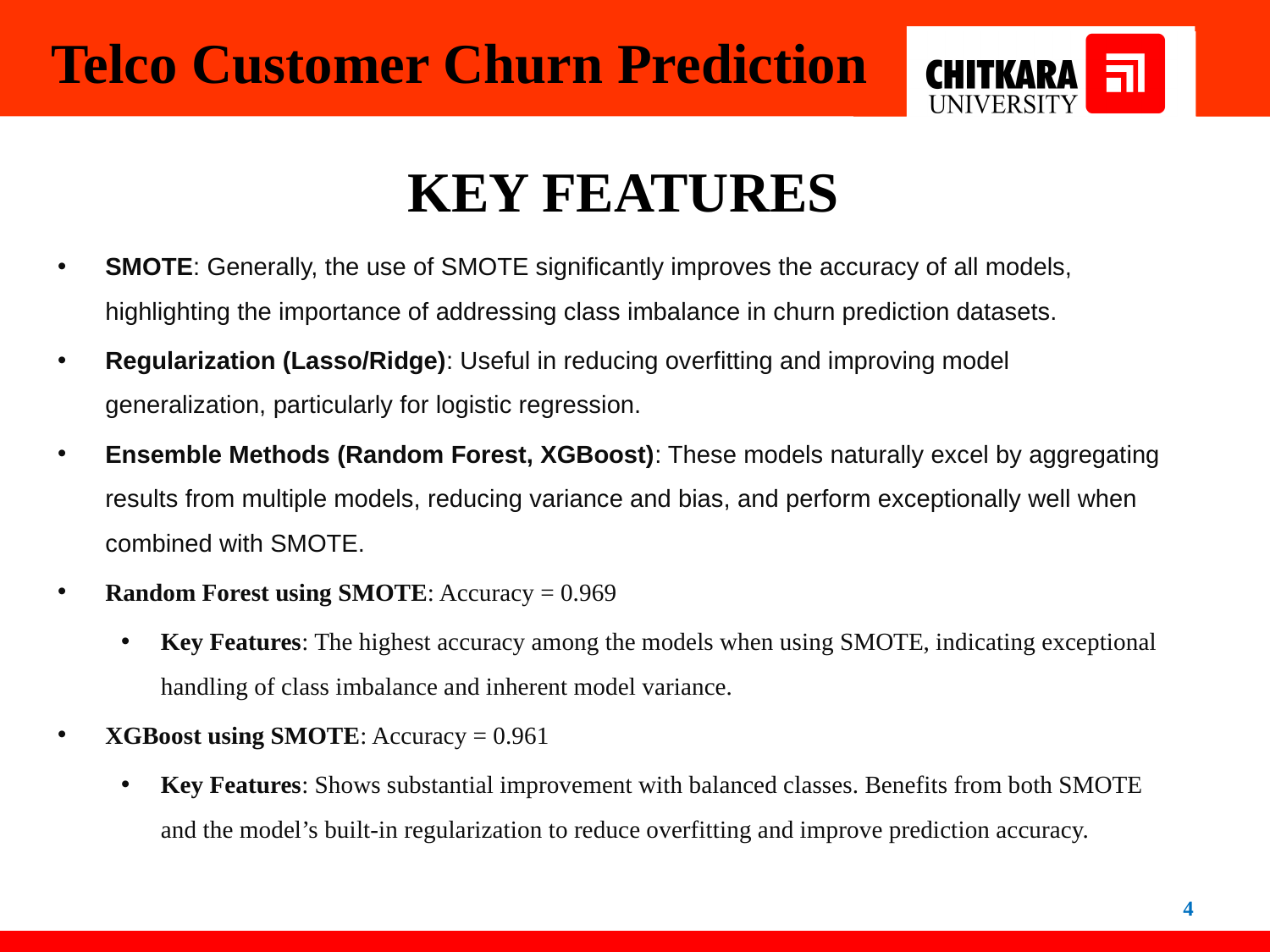

# Telco Customer Churn Prediction
KEY FEATURES
SMOTE: Generally, the use of SMOTE significantly improves the accuracy of all models, highlighting the importance of addressing class imbalance in churn prediction datasets.
Regularization (Lasso/Ridge): Useful in reducing overfitting and improving model generalization, particularly for logistic regression.
Ensemble Methods (Random Forest, XGBoost): These models naturally excel by aggregating results from multiple models, reducing variance and bias, and perform exceptionally well when combined with SMOTE.
Random Forest using SMOTE: Accuracy = 0.969
Key Features: The highest accuracy among the models when using SMOTE, indicating exceptional handling of class imbalance and inherent model variance.
XGBoost using SMOTE: Accuracy = 0.961
Key Features: Shows substantial improvement with balanced classes. Benefits from both SMOTE and the model’s built-in regularization to reduce overfitting and improve prediction accuracy.

4